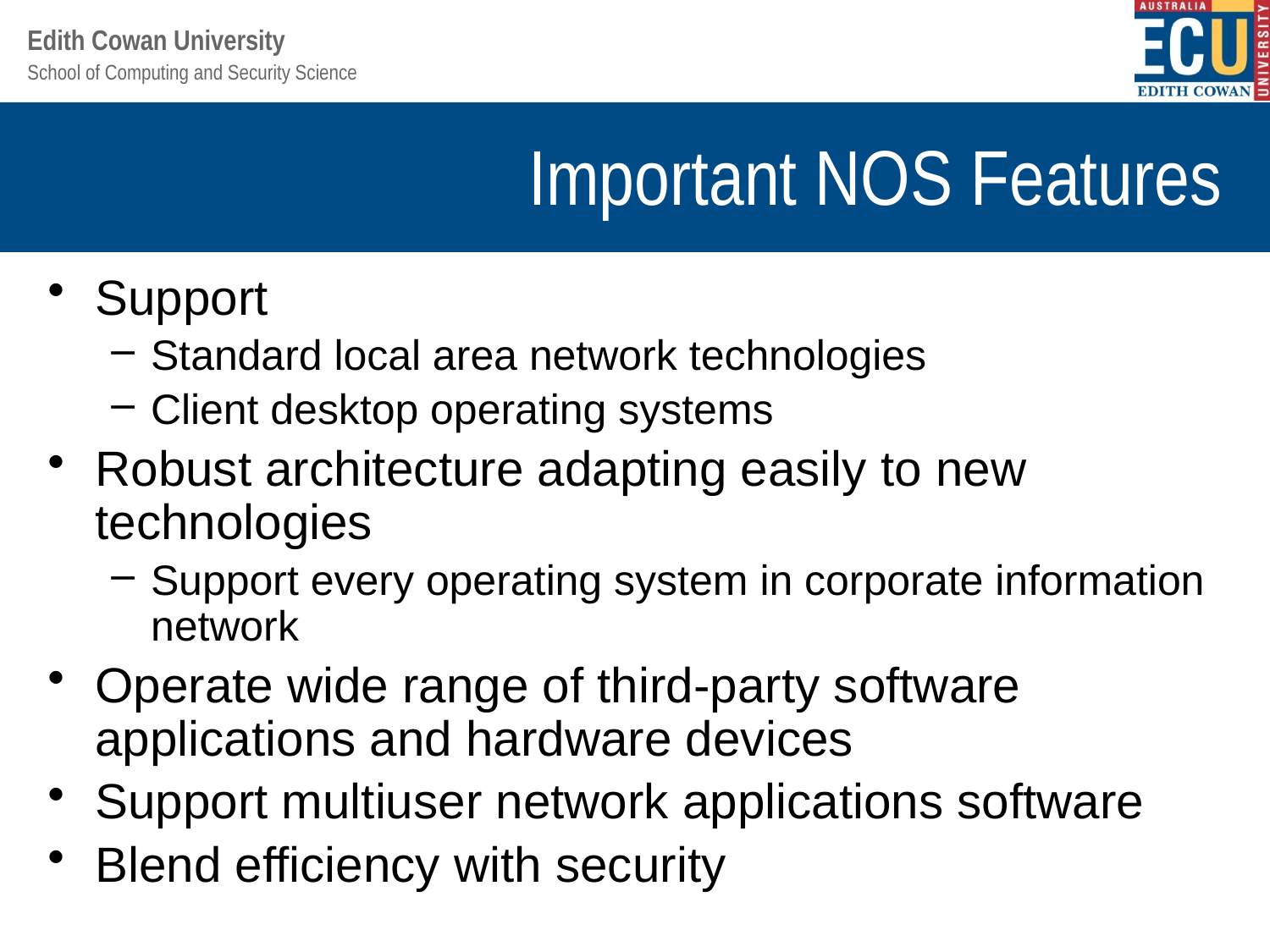

# Important NOS Features
Support
Standard local area network technologies
Client desktop operating systems
Robust architecture adapting easily to new technologies
Support every operating system in corporate information network
Operate wide range of third-party software applications and hardware devices
Support multiuser network applications software
Blend efficiency with security